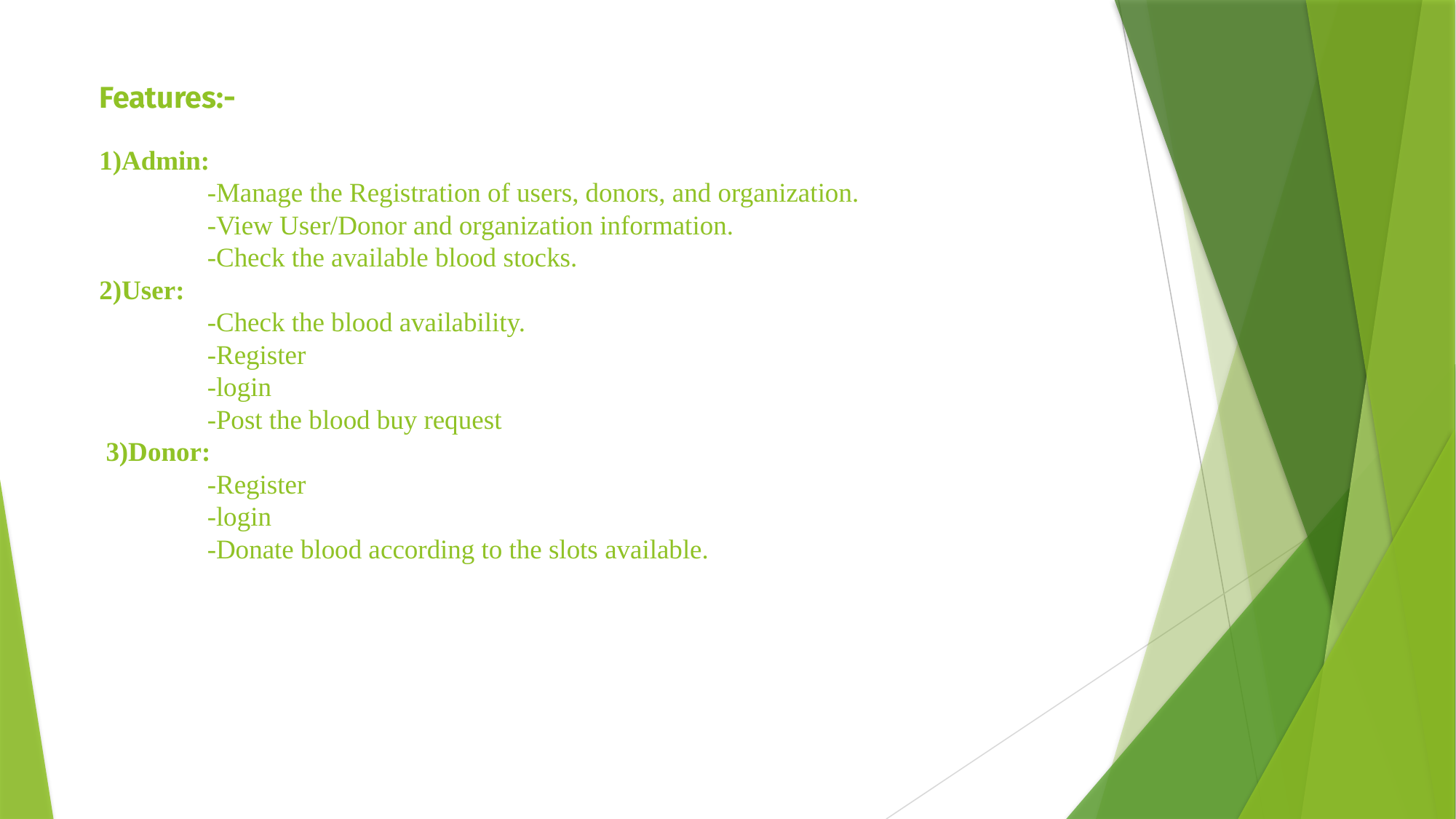

# Features:- 1)Admin: -Manage the Registration of users, donors, and organization. -View User/Donor and organization information. -Check the available blood stocks. 2)User: -Check the blood availability. -Register -login -Post the blood buy request 3)Donor: -Register -login -Donate blood according to the slots available.